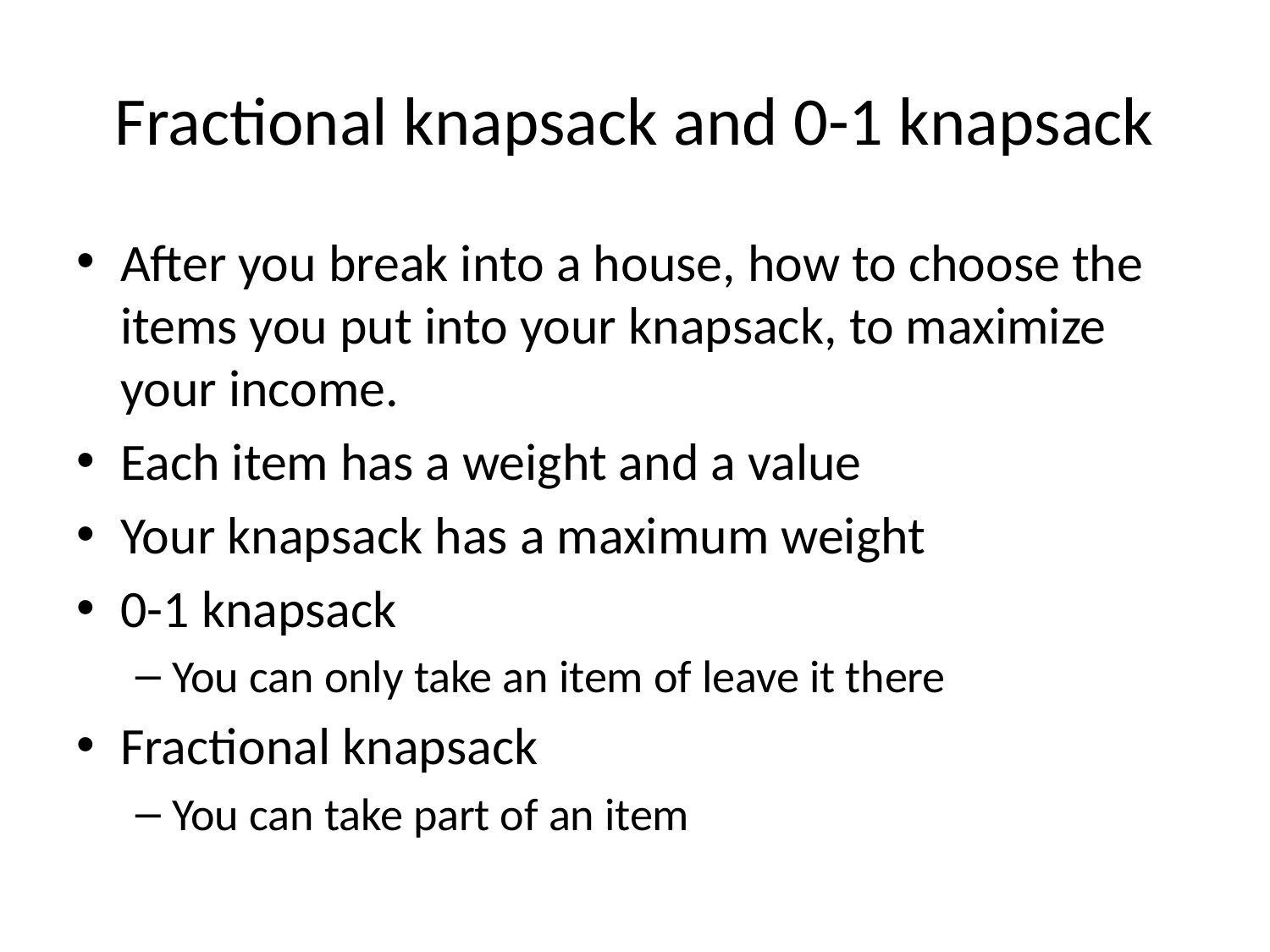

# Fractional knapsack and 0-1 knapsack
After you break into a house, how to choose the items you put into your knapsack, to maximize your income.
Each item has a weight and a value
Your knapsack has a maximum weight
0-1 knapsack
You can only take an item of leave it there
Fractional knapsack
You can take part of an item